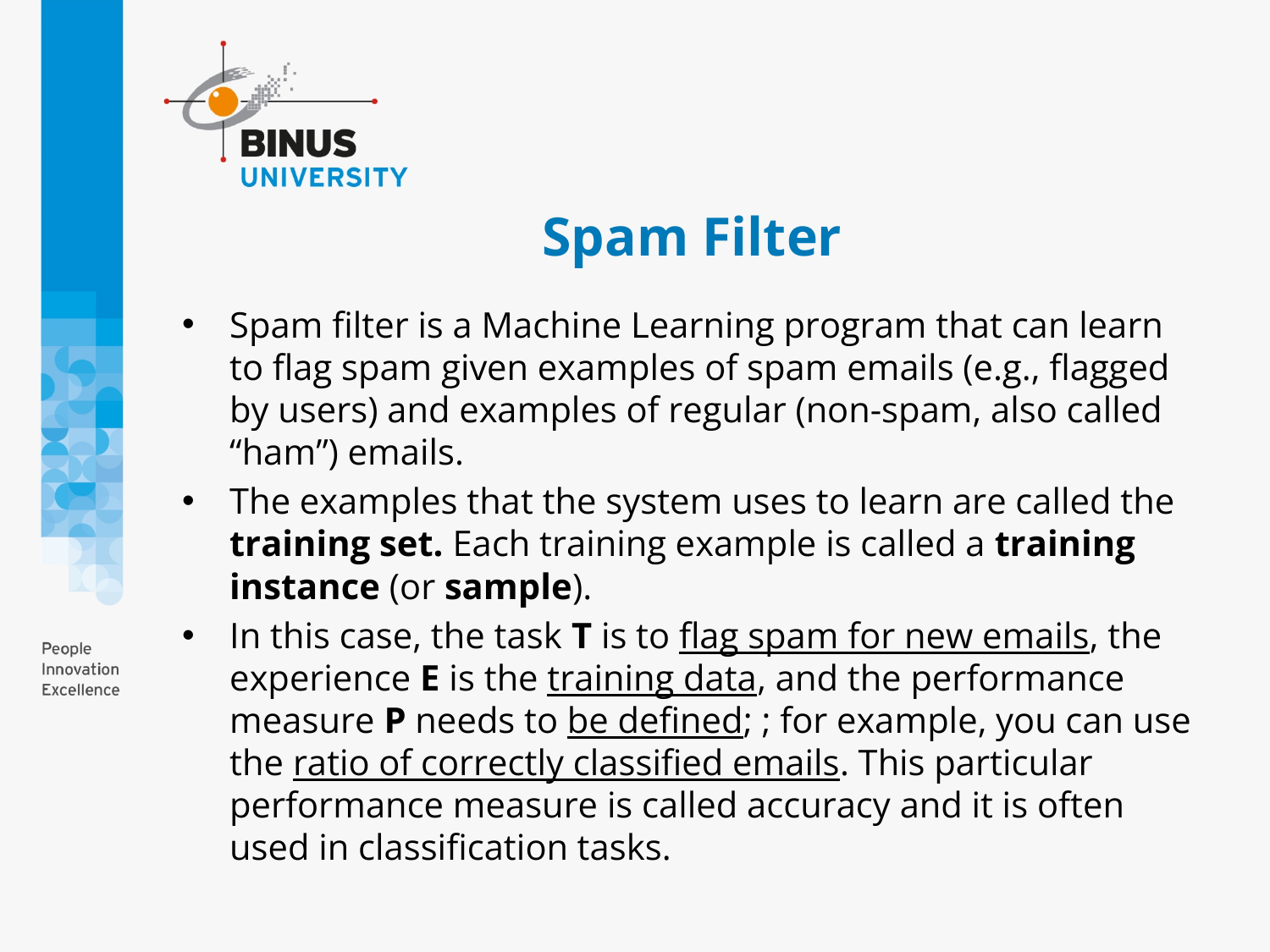

# Spam Filter
Spam filter is a Machine Learning program that can learn to flag spam given examples of spam emails (e.g., flagged by users) and examples of regular (non-spam, also called “ham”) emails.
The examples that the system uses to learn are called the training set. Each training example is called a training instance (or sample).
In this case, the task T is to flag spam for new emails, the experience E is the training data, and the performance measure P needs to be defined; ; for example, you can use the ratio of correctly classified emails. This particular performance measure is called accuracy and it is often used in classification tasks.